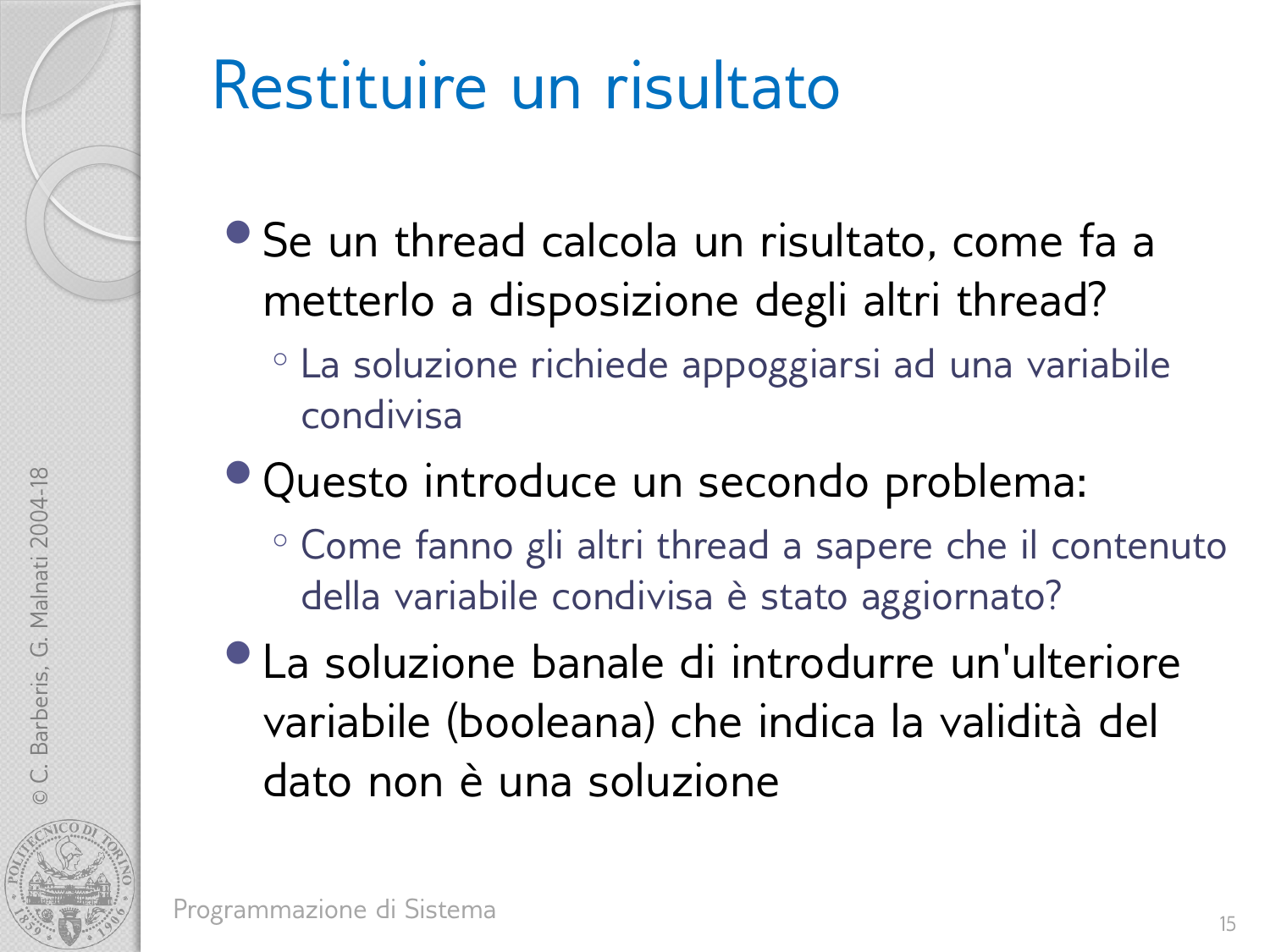

# Restituire un risultato
Se un thread calcola un risultato, come fa a metterlo a disposizione degli altri thread?
La soluzione richiede appoggiarsi ad una variabile condivisa
Questo introduce un secondo problema:
Come fanno gli altri thread a sapere che il contenuto della variabile condivisa è stato aggiornato?
La soluzione banale di introdurre un'ulteriore variabile (booleana) che indica la validità del dato non è una soluzione

15